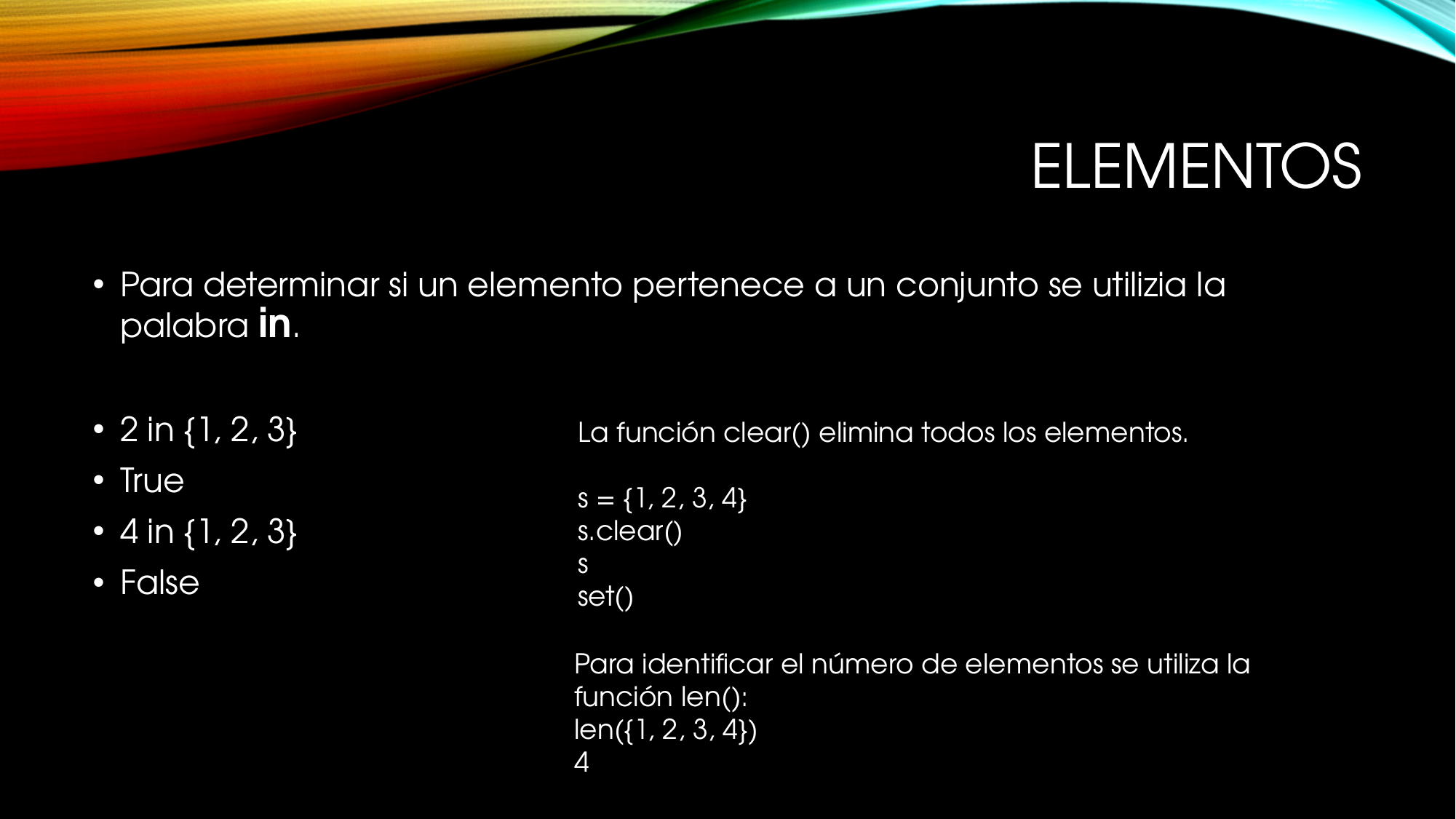

# Elementos
Para determinar si un elemento pertenece a un conjunto se utilizia la palabra in.

2 in {1, 2, 3}
True
4 in {1, 2, 3}
False
La función clear() elimina todos los elementos.

s = {1, 2, 3, 4}
s.clear()
s
set()

Para identificar el número de elementos se utiliza la función len():
len({1, 2, 3, 4})
4